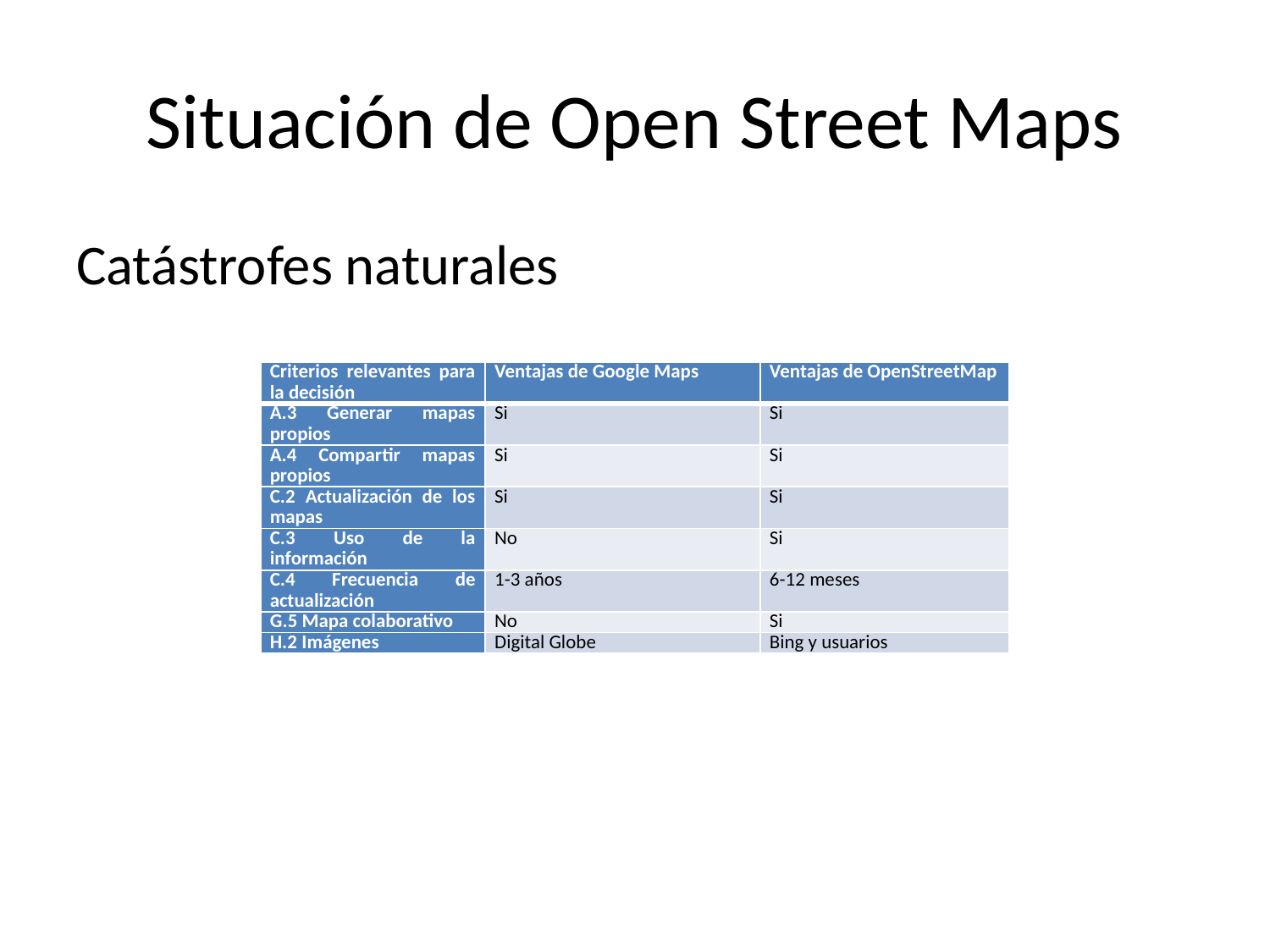

# Situación de Open Street Maps
Catástrofes naturales

| Criterios relevantes para la decisión | Ventajas de Google Maps | Ventajas de OpenStreetMap |
| --- | --- | --- |
| A.3 Generar mapas propios | Si | Si |
| A.4 Compartir mapas propios | Si | Si |
| C.2 Actualización de los mapas | Si | Si |
| C.3 Uso de la información | No | Si |
| C.4 Frecuencia de actualización | 1-3 años | 6-12 meses |
| G.5 Mapa colaborativo | No | Si |
| H.2 Imágenes | Digital Globe | Bing y usuarios |